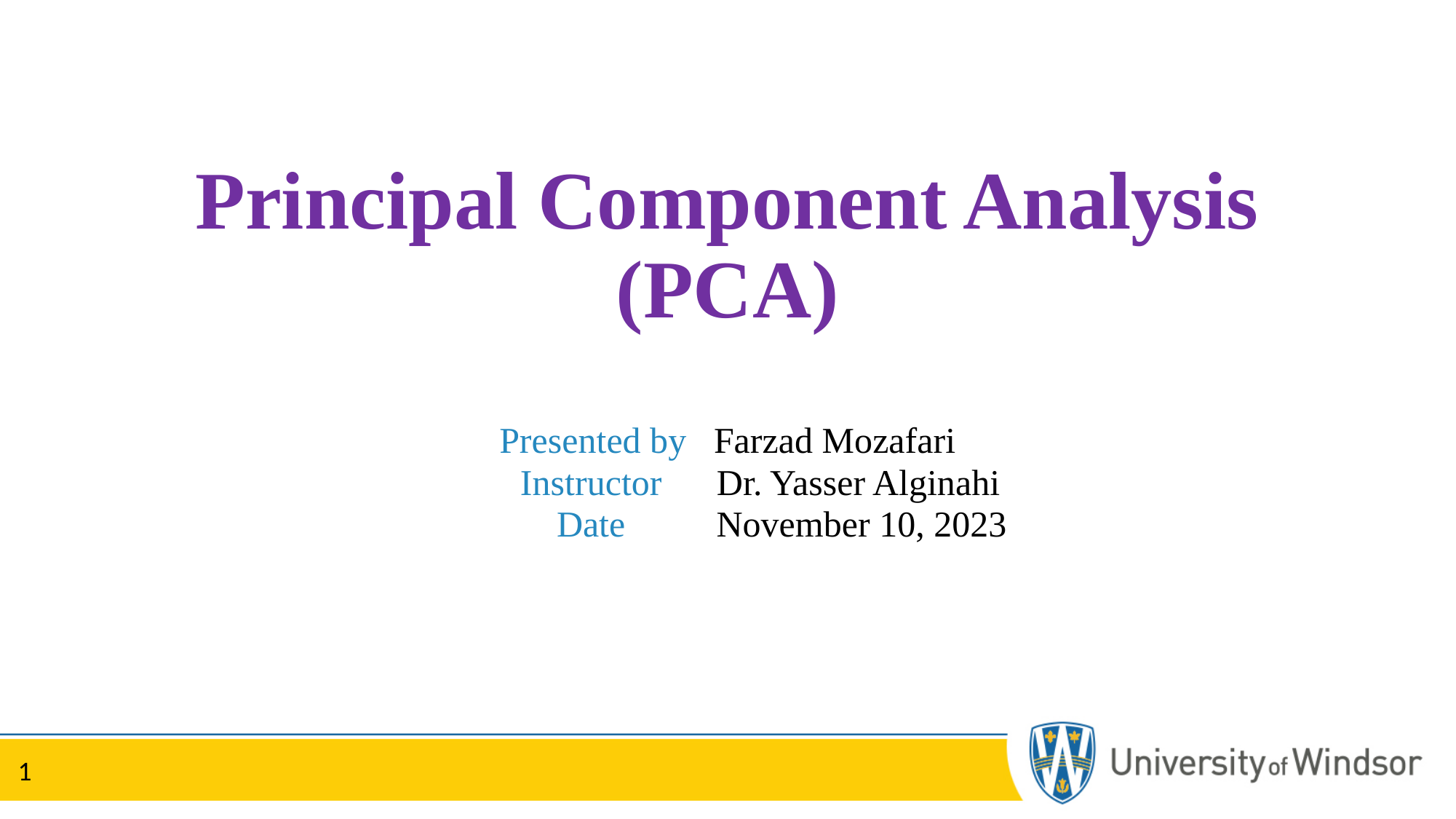

# Principal Component Analysis (PCA)
Presented by   Farzad Mozafari
                                    Instructor      Dr. Yasser Alginahi
                                        Date          November 10, 2023
1